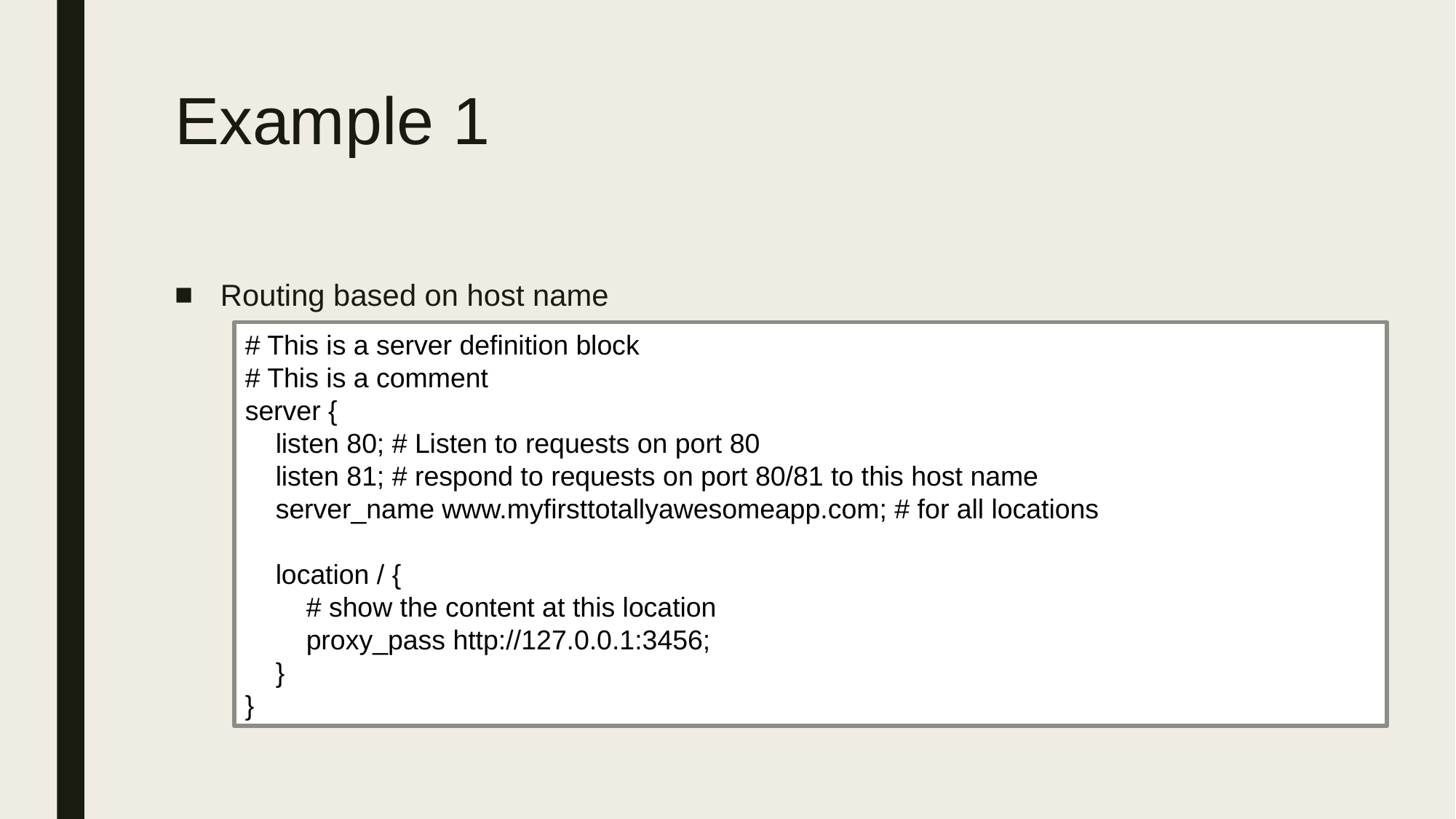

# Example 1
Routing based on host name

# This is a server definition block
# This is a comment
server {
    listen 80; # Listen to requests on port 80
    listen 81; # respond to requests on port 80/81 to this host name
    server_name www.myfirsttotallyawesomeapp.com; # for all locations

    location / {
        # show the content at this location
        proxy_pass http://127.0.0.1:3456;
    }
}